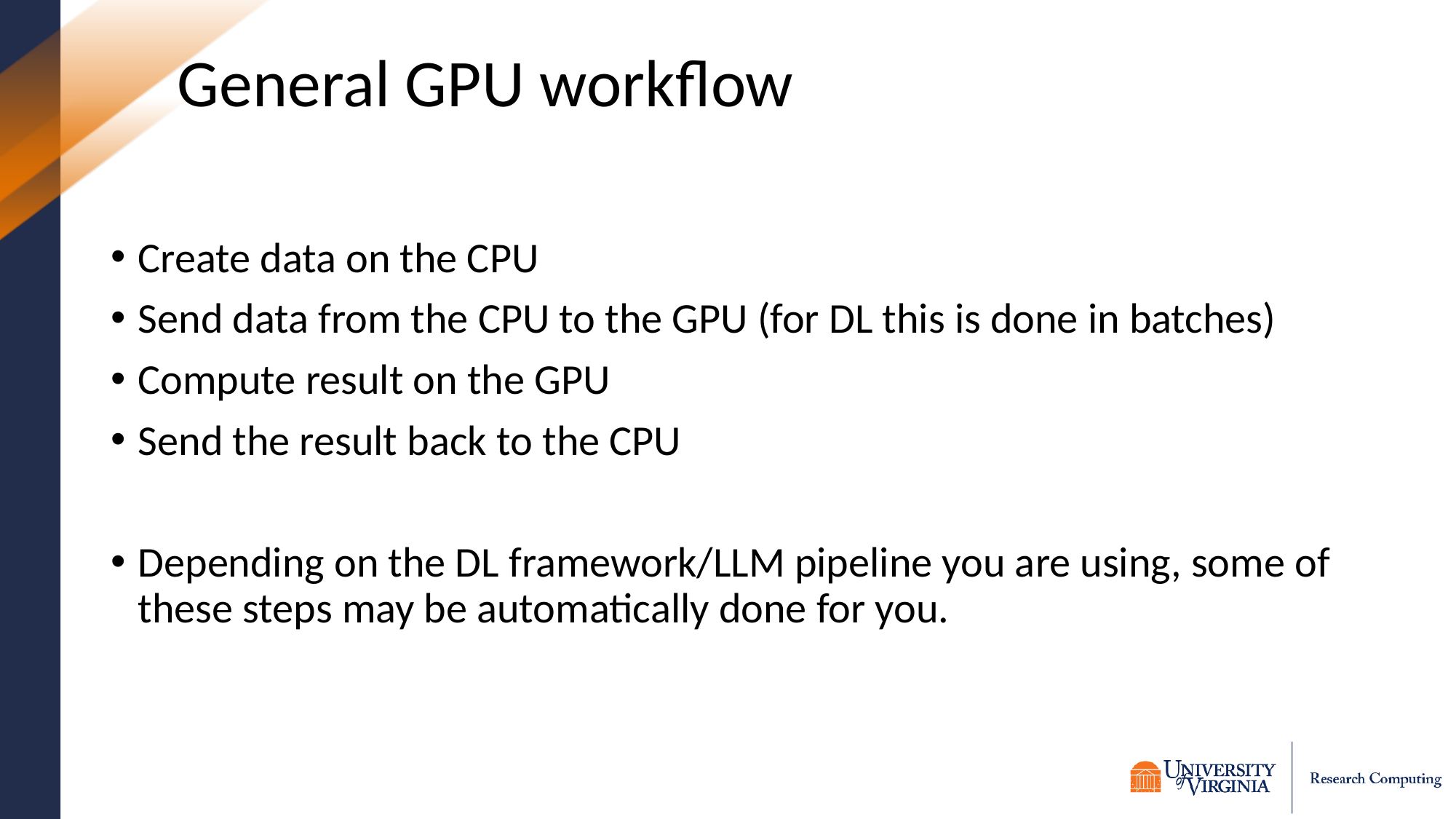

# General GPU workflow
Create data on the CPU
Send data from the CPU to the GPU (for DL this is done in batches)
Compute result on the GPU
Send the result back to the CPU

Depending on the DL framework/LLM pipeline you are using, some of these steps may be automatically done for you.